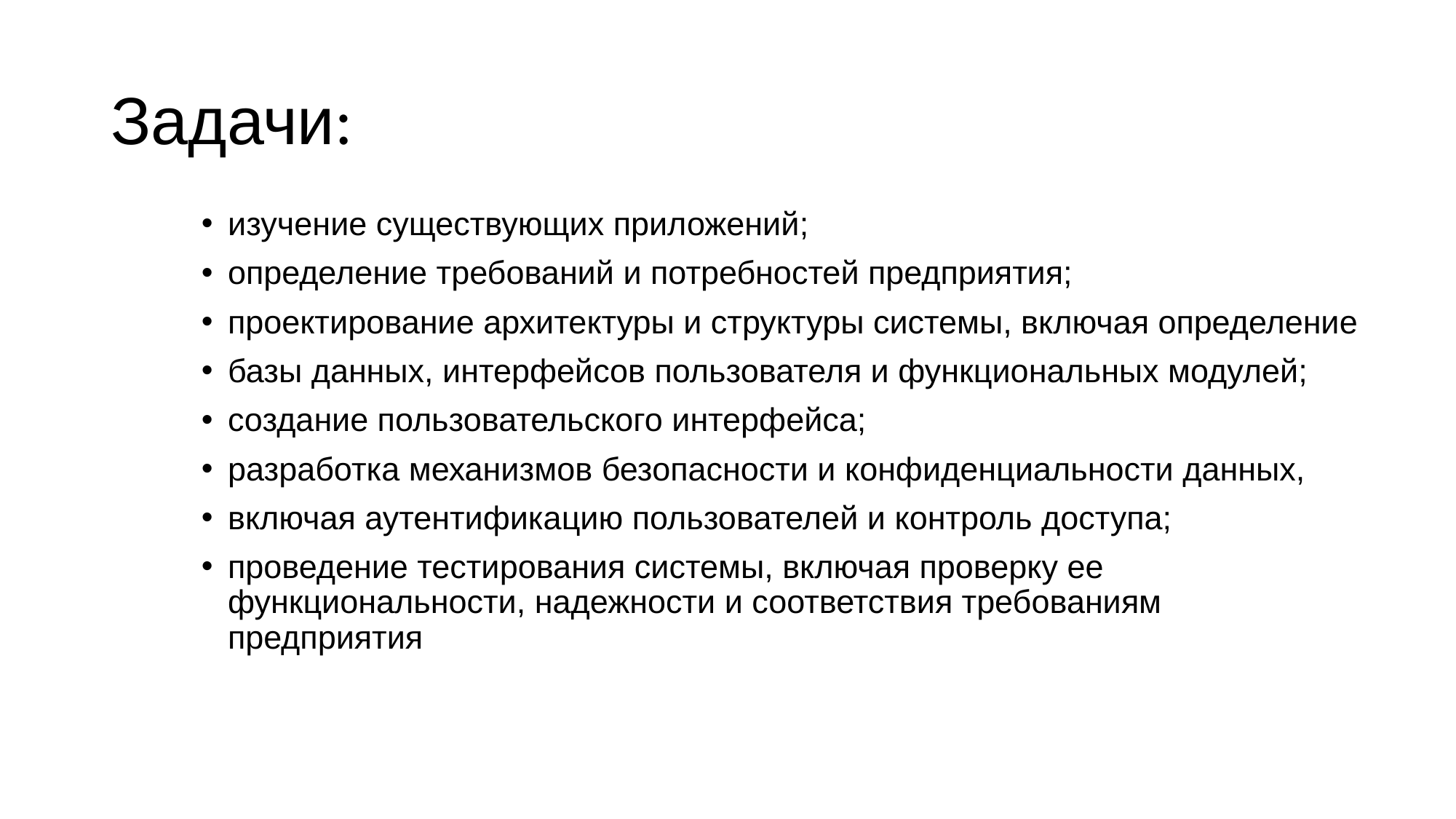

# Задачи:
изучение существующих приложений;
определение требований и потребностей предприятия;
проектирование архитектуры и структуры системы, включая определение
базы данных, интерфейсов пользователя и функциональных модулей;
создание пользовательского интерфейса;
разработка механизмов безопасности и конфиденциальности данных,
включая аутентификацию пользователей и контроль доступа;
проведение тестирования системы, включая проверку ее функциональности, надежности и соответствия требованиям предприятия